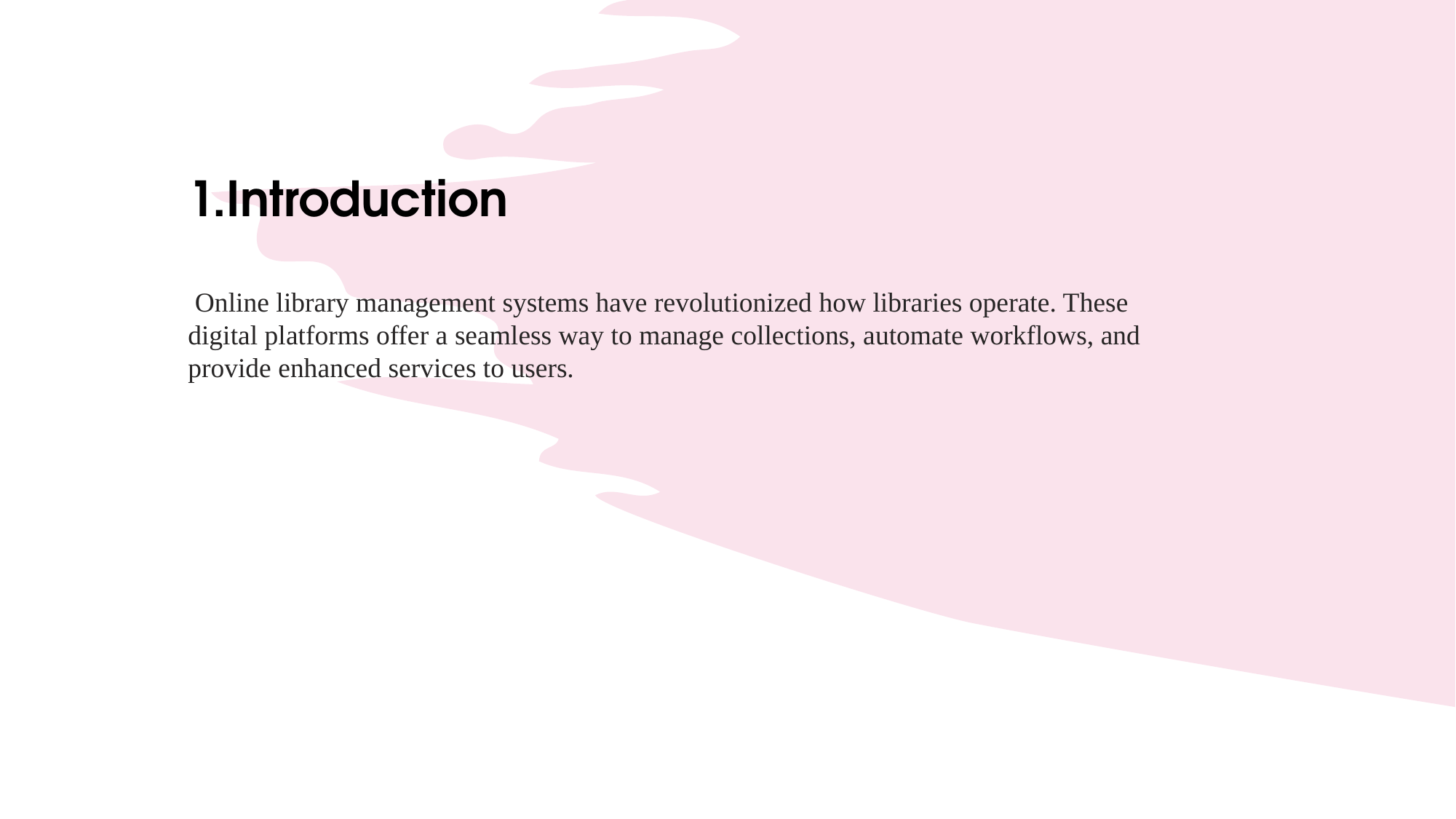

1.Introduction

 Online library management systems have revolutionized how libraries operate. These digital platforms offer a seamless way to manage collections, automate workflows, and provide enhanced services to users.